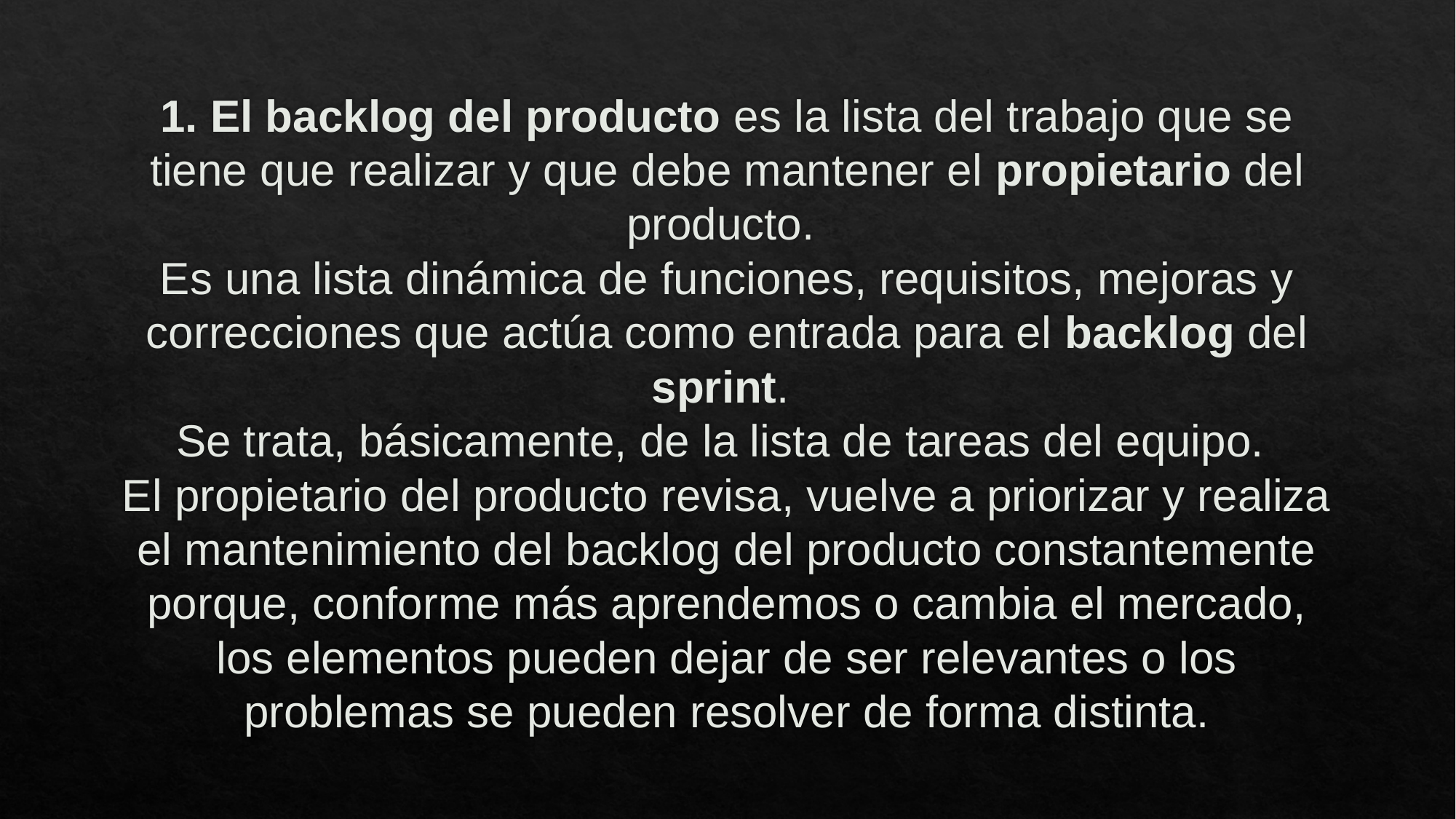

# 1. El backlog del producto es la lista del trabajo que se tiene que realizar y que debe mantener el propietario del producto. Es una lista dinámica de funciones, requisitos, mejoras y correcciones que actúa como entrada para el backlog del sprint. Se trata, básicamente, de la lista de tareas del equipo. El propietario del producto revisa, vuelve a priorizar y realiza el mantenimiento del backlog del producto constantemente porque, conforme más aprendemos o cambia el mercado, los elementos pueden dejar de ser relevantes o los problemas se pueden resolver de forma distinta.